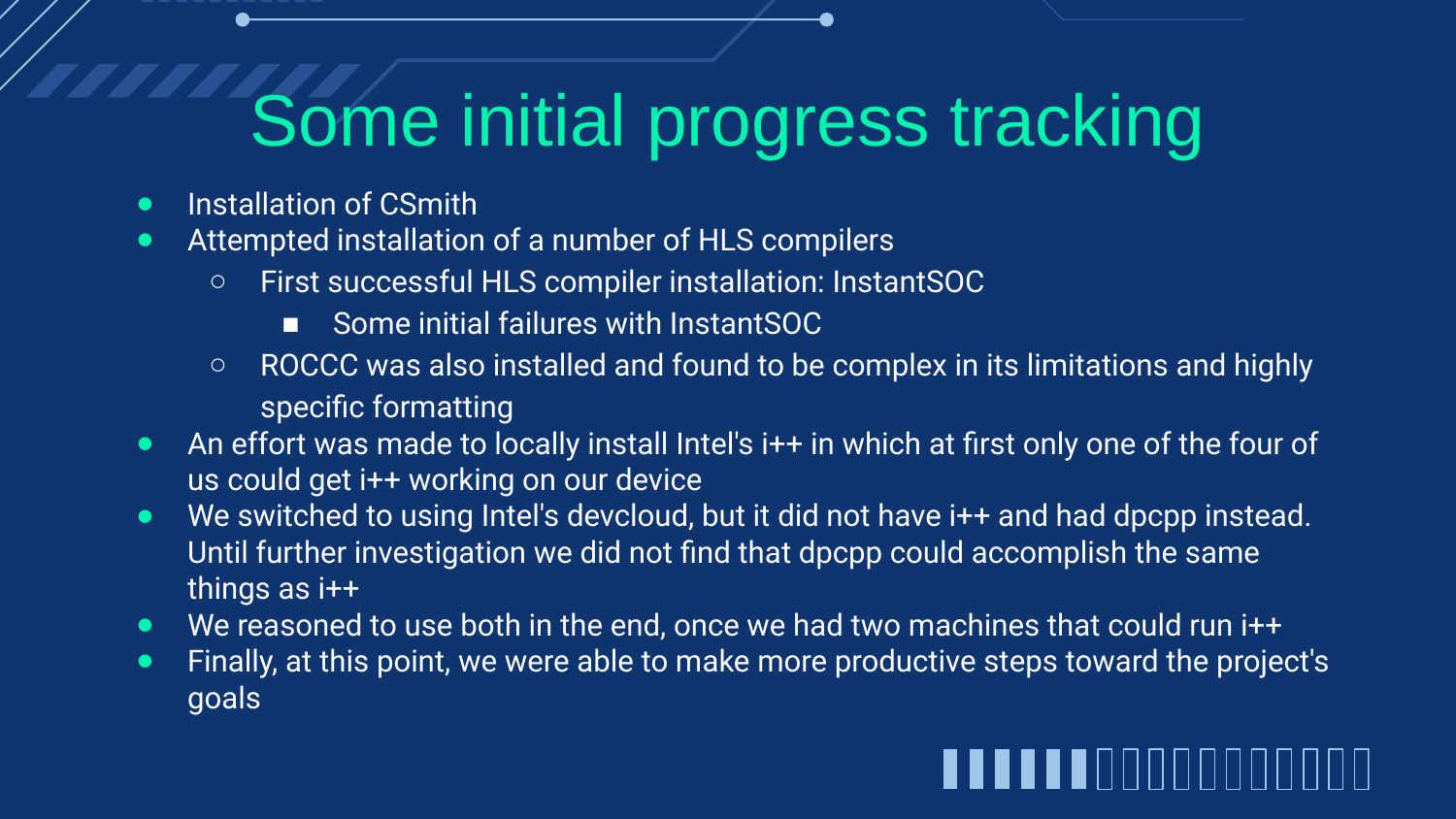

# Some initial progress tracking
Installation of CSmith
Attempted installation of a number of HLS compilers
First successful HLS compiler installation: InstantSOC
Some initial failures with InstantSOC
ROCCC was also installed and found to be complex in its limitations and highly specific formatting
An effort was made to locally install Intel's i++ in which at first only one of the four of us could get i++ working on our device
We switched to using Intel's devcloud, but it did not have i++ and had dpcpp instead. Until further investigation we did not find that dpcpp could accomplish the same things as i++
We reasoned to use both in the end, once we had two machines that could run i++
Finally, at this point, we were able to make more productive steps toward the project's goals